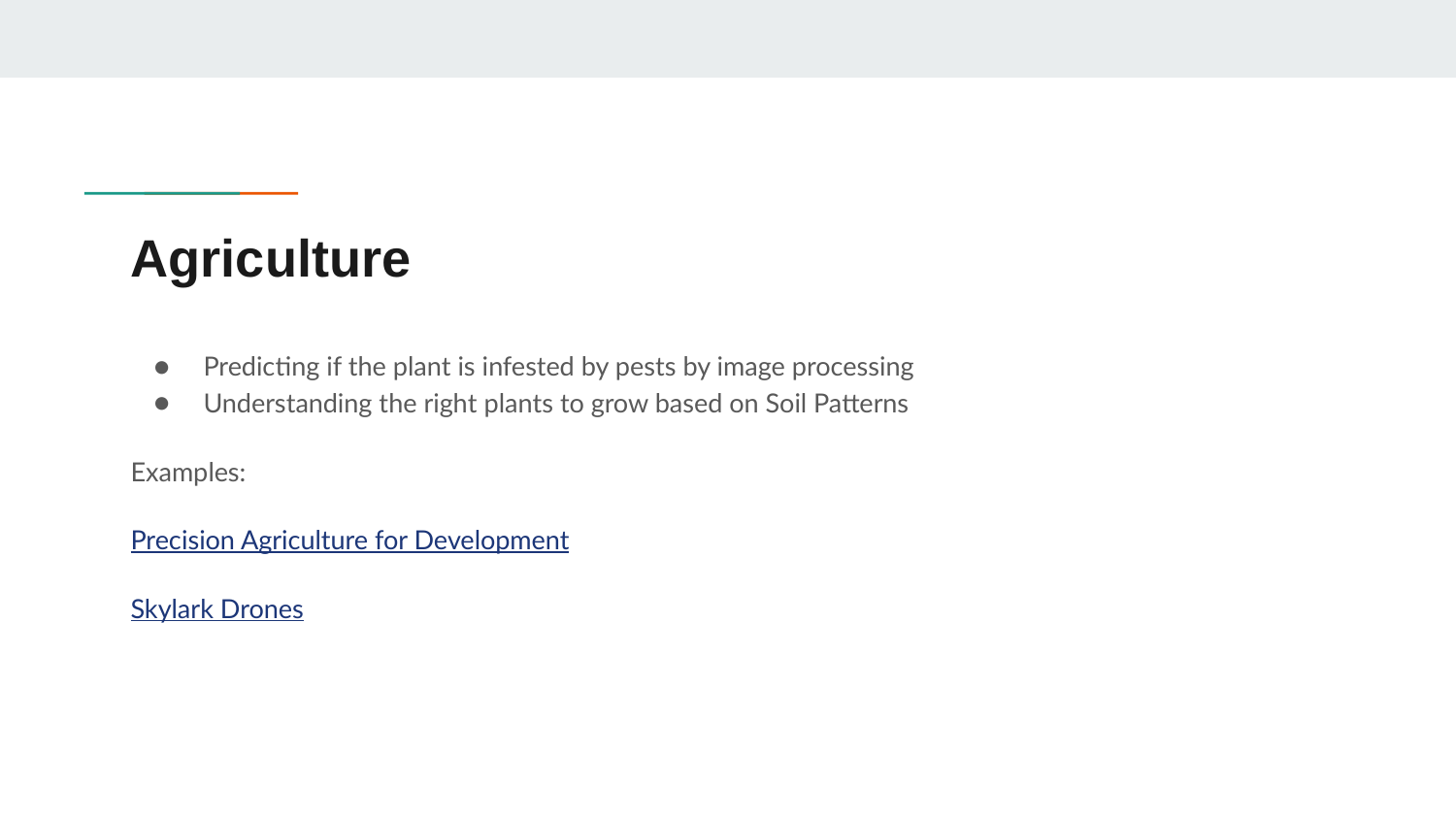

# Agriculture
Predicting if the plant is infested by pests by image processing
Understanding the right plants to grow based on Soil Patterns
Examples:
Precision Agriculture for Development
Skylark Drones